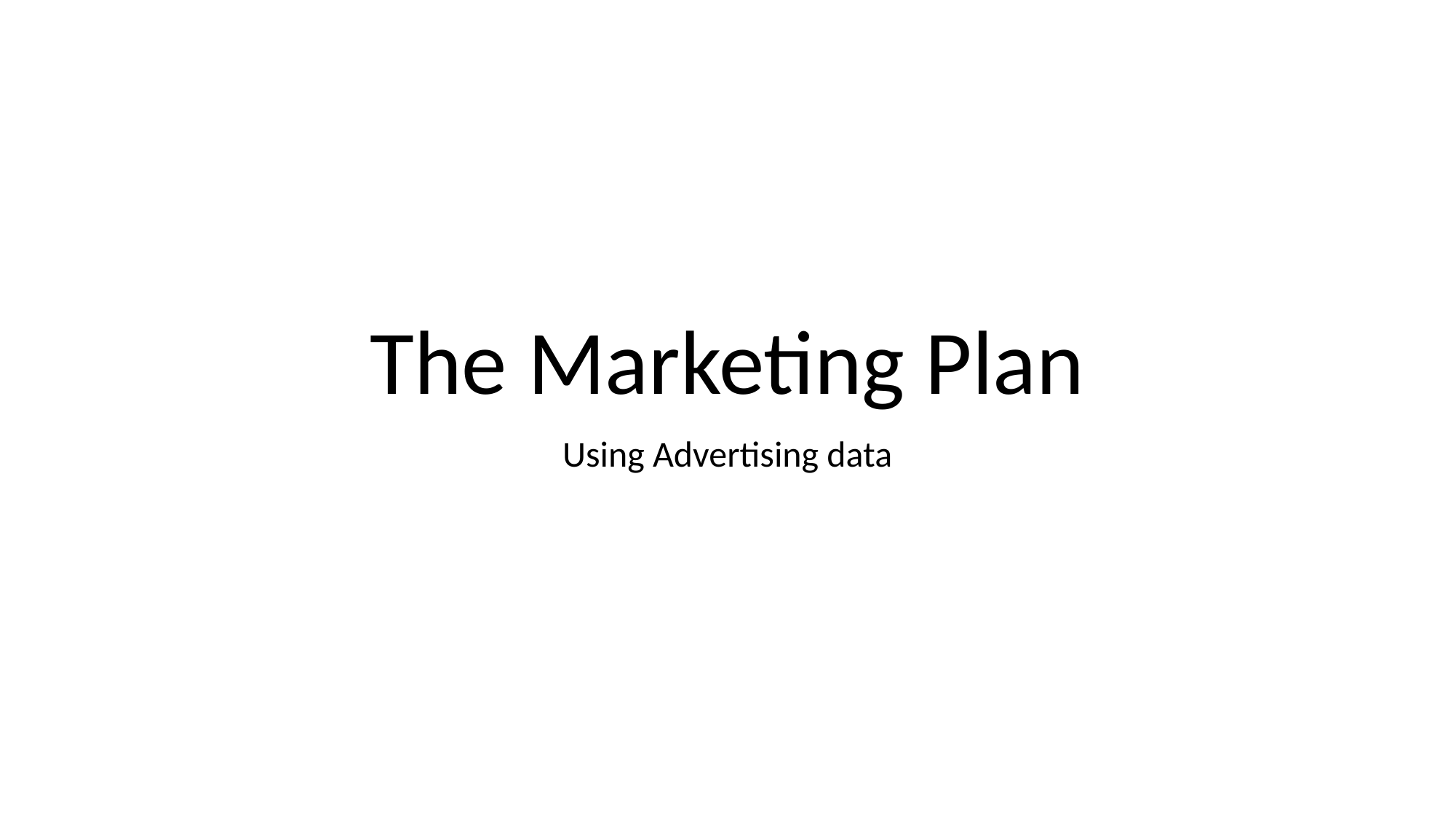

# The Marketing Plan
Using Advertising data